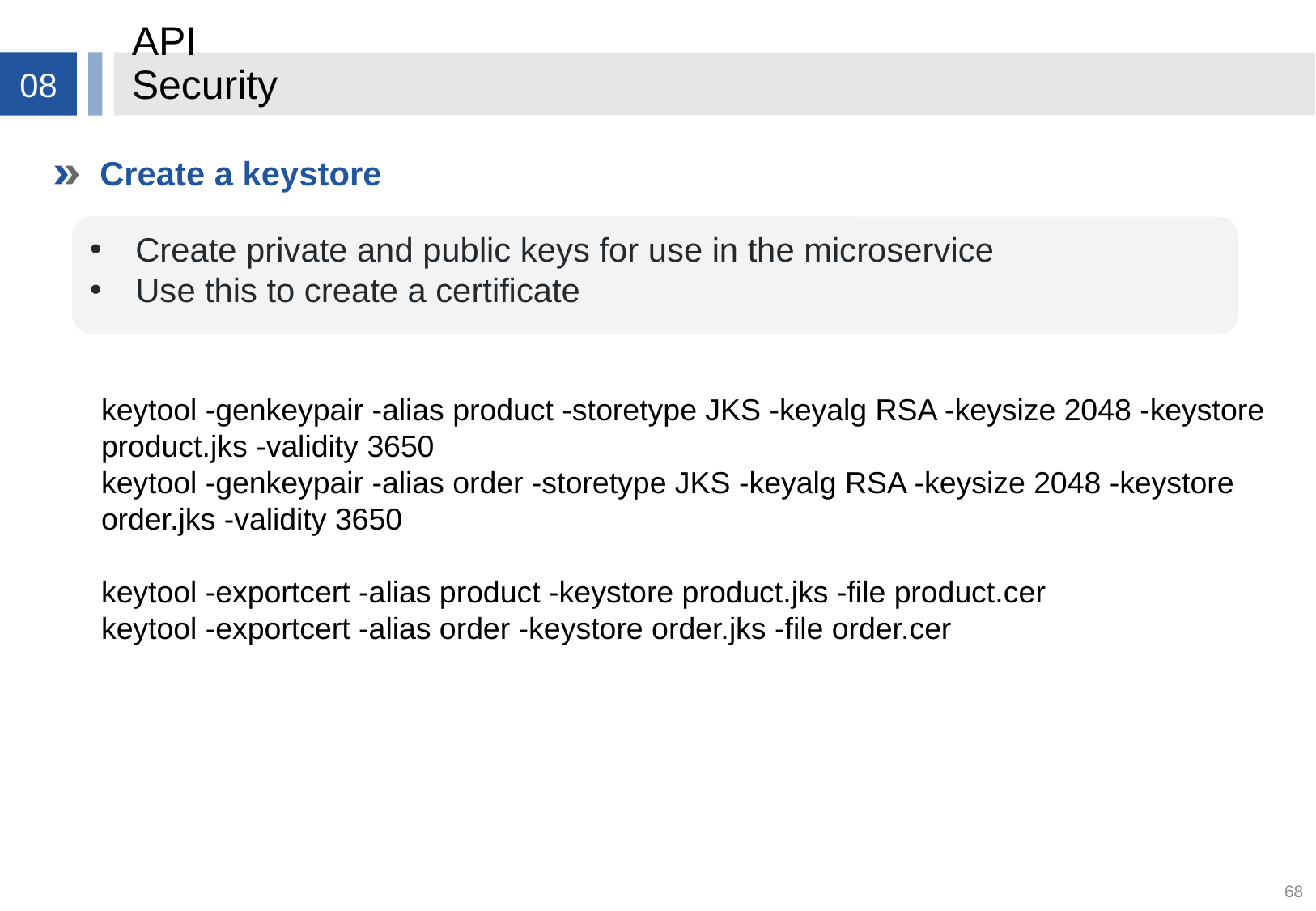

# API Security
08
Create a keystore

Create private and public keys for use in the microservice
Use this to create a certificate
keytool -genkeypair -alias product -storetype JKS -keyalg RSA -keysize 2048 -keystore product.jks -validity 3650
keytool -genkeypair -alias order -storetype JKS -keyalg RSA -keysize 2048 -keystore order.jks -validity 3650

keytool -exportcert -alias product -keystore product.jks -file product.cer
keytool -exportcert -alias order -keystore order.jks -file order.cer
68